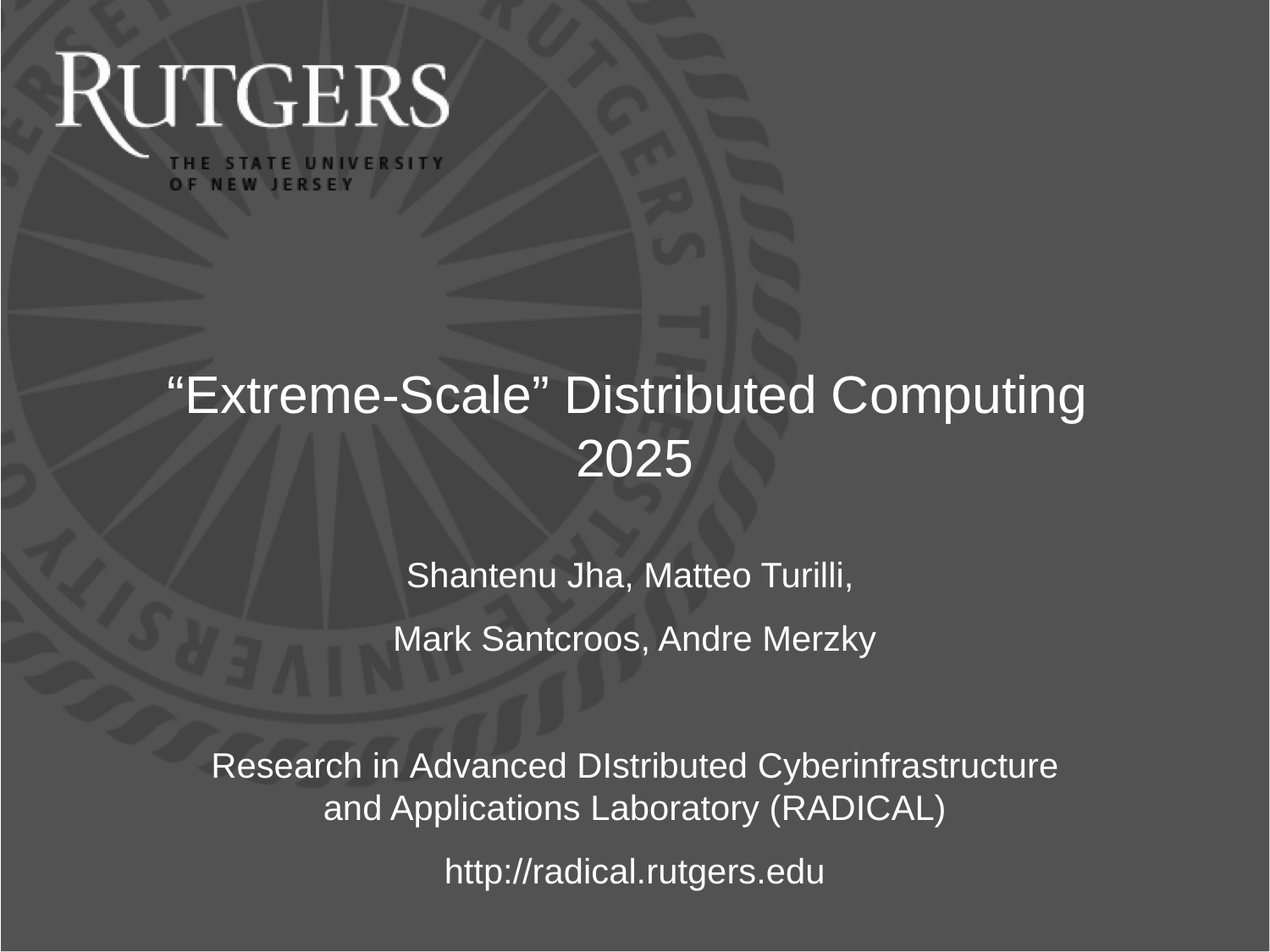

# “Extreme-Scale” Distributed Computing
2025
Shantenu Jha, Matteo Turilli,
Mark Santcroos, Andre Merzky

Research in Advanced DIstributed Cyberinfrastructure and Applications Laboratory (RADICAL)
http://radical.rutgers.edu